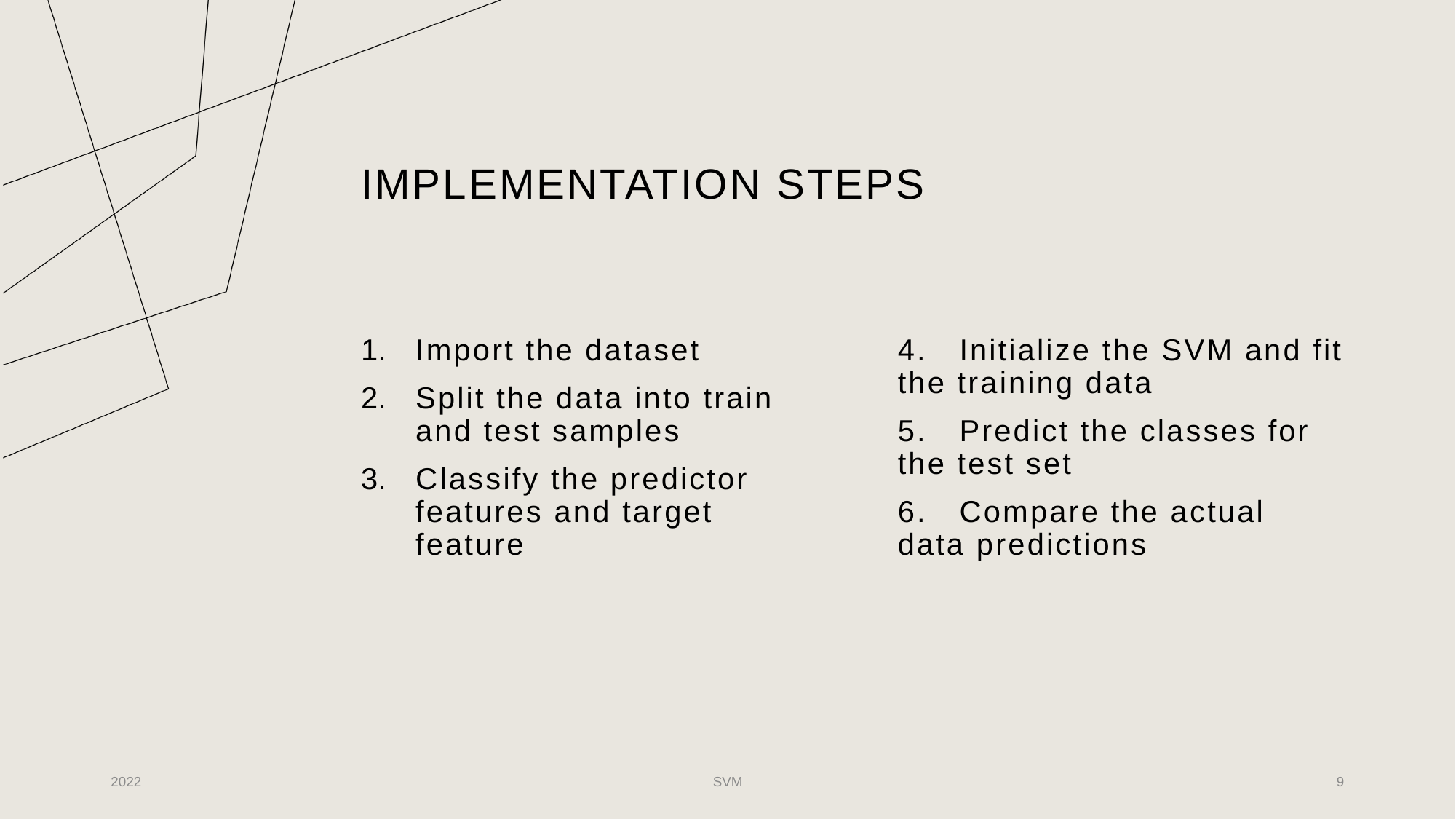

# Implementation steps
4.   Initialize the SVM and fit the training data
5.   Predict the classes for the test set
6.   Compare the actual data predictions

Import the dataset
Split the data into train and test samples
Classify the predictor features and target feature

2022
SVM
9